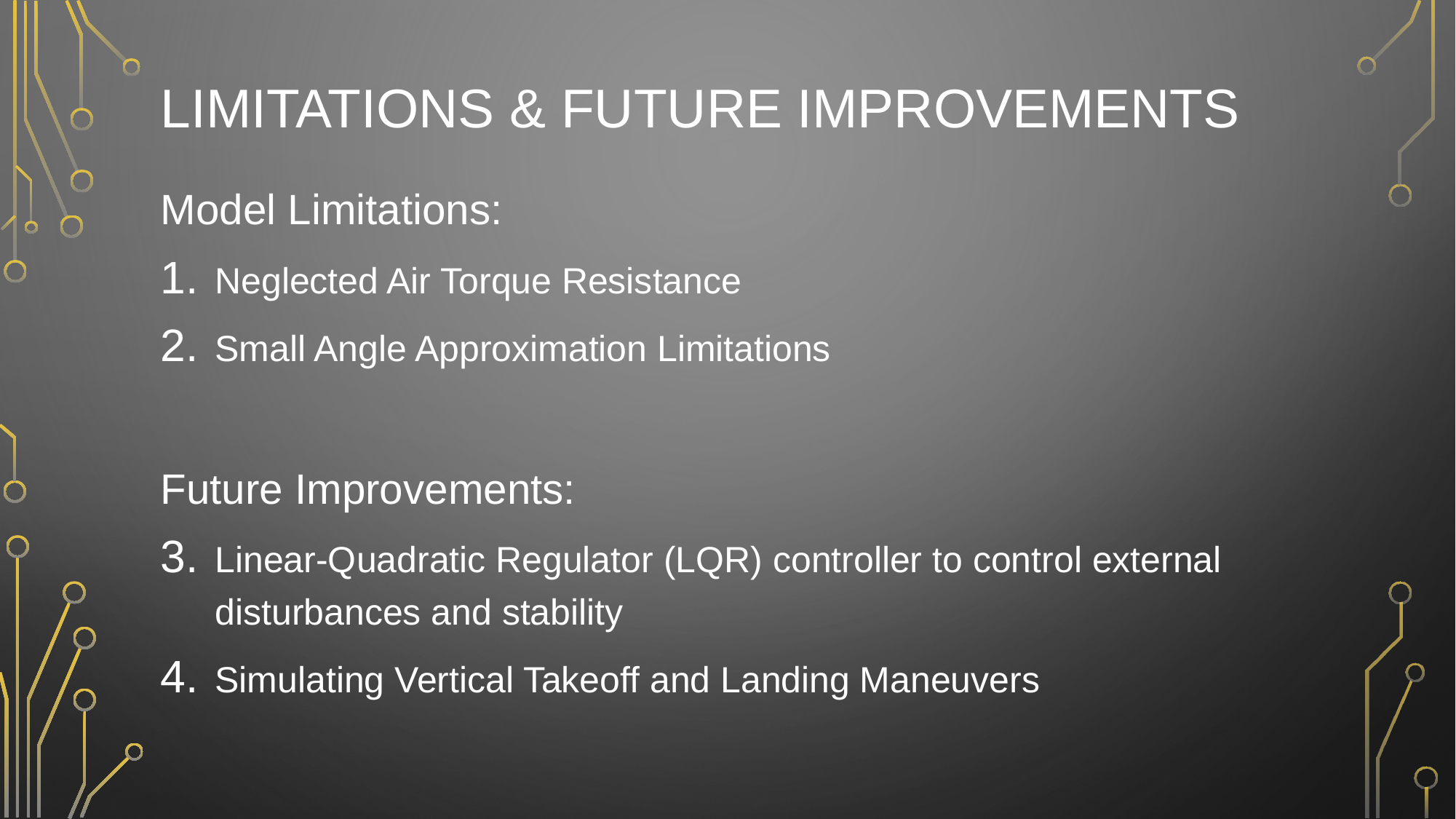

# Limitations & Future Improvements
Model Limitations:
Neglected Air Torque Resistance
Small Angle Approximation Limitations

Future Improvements:
Linear-Quadratic Regulator (LQR) controller to control external disturbances and stability
Simulating Vertical Takeoff and Landing Maneuvers